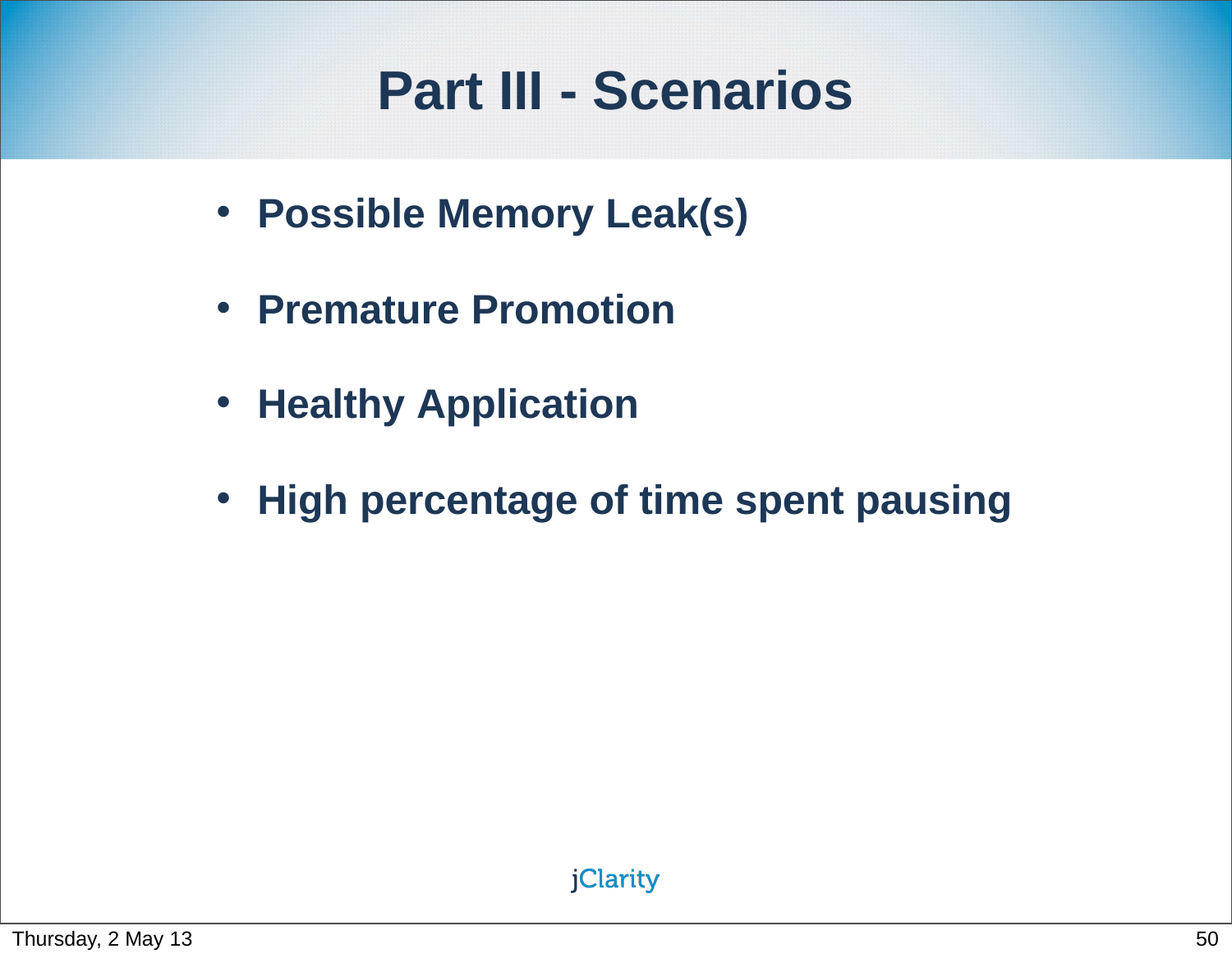

# Part III - Scenarios
Possible Memory Leak(s)

Premature Promotion

Healthy Application

High percentage of time spent pausing
Thursday, 2 May 13
50